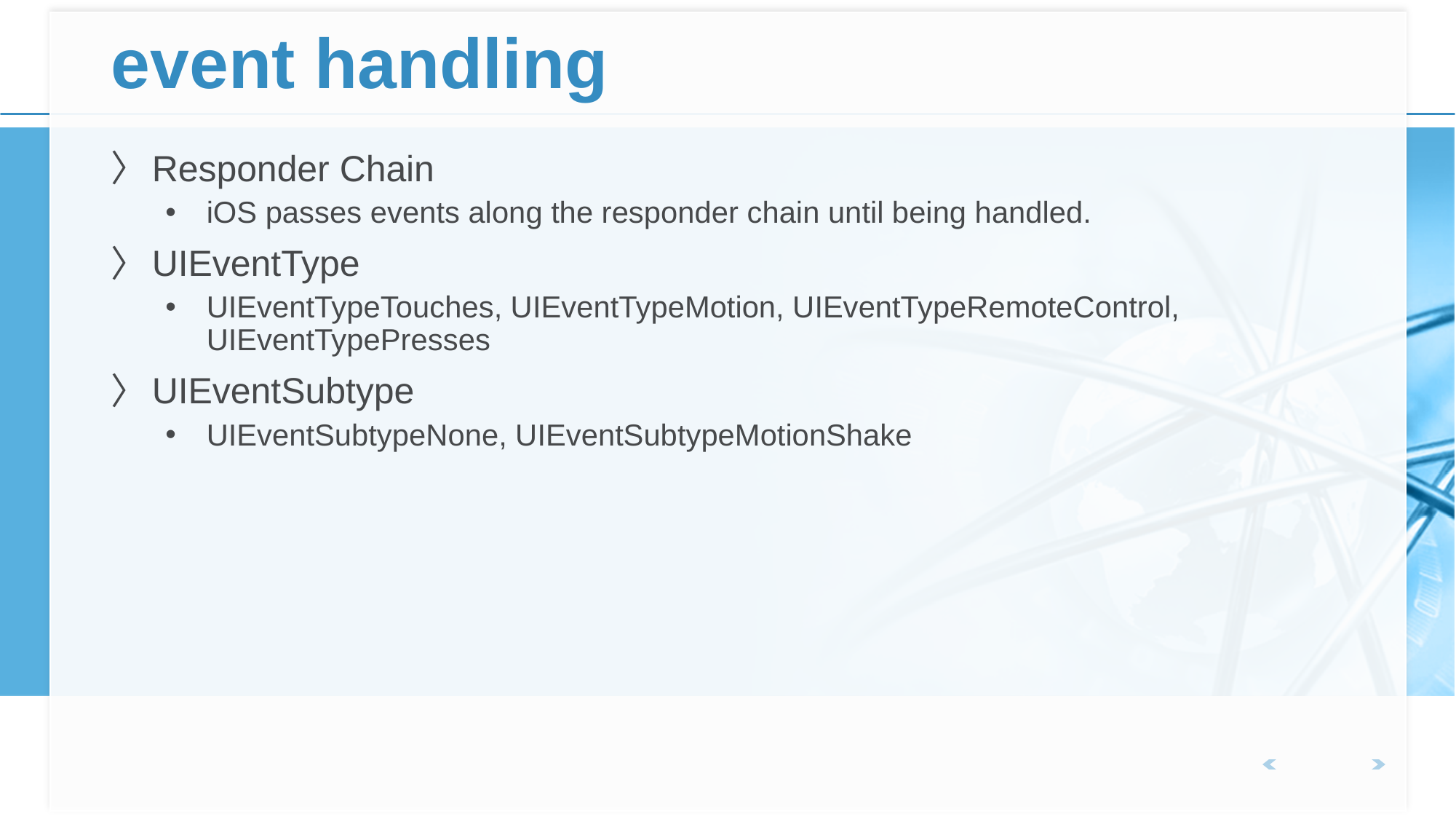

Responder Chain
iOS passes events along the responder chain until being handled.
UIEventType
UIEventTypeTouches, UIEventTypeMotion, UIEventTypeRemoteControl, UIEventTypePresses
UIEventSubtype
UIEventSubtypeNone, UIEventSubtypeMotionShake
# event handling